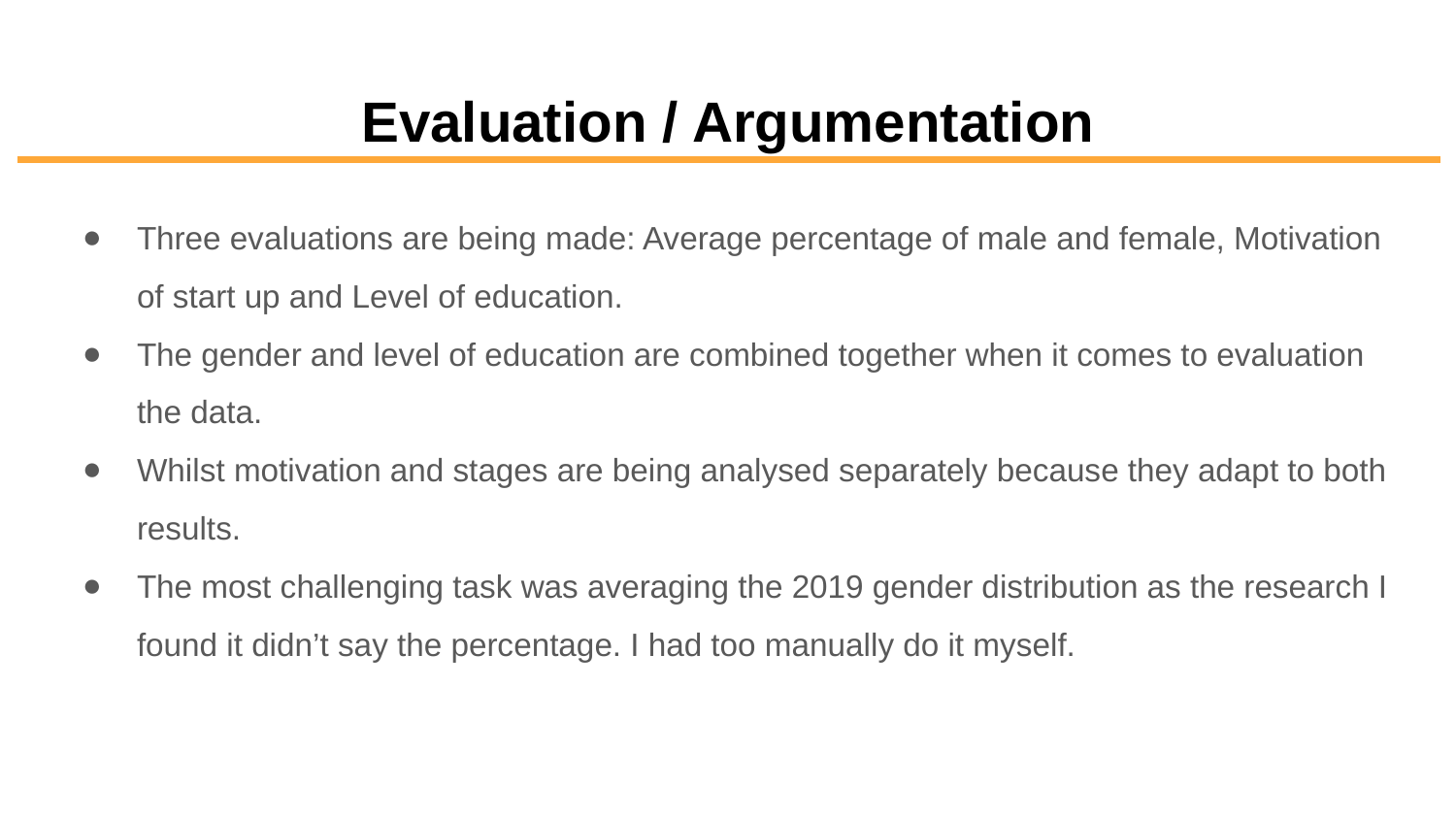

# Evaluation / Argumentation
Three evaluations are being made: Average percentage of male and female, Motivation of start up and Level of education.
The gender and level of education are combined together when it comes to evaluation the data.
Whilst motivation and stages are being analysed separately because they adapt to both results.
The most challenging task was averaging the 2019 gender distribution as the research I found it didn’t say the percentage. I had too manually do it myself.